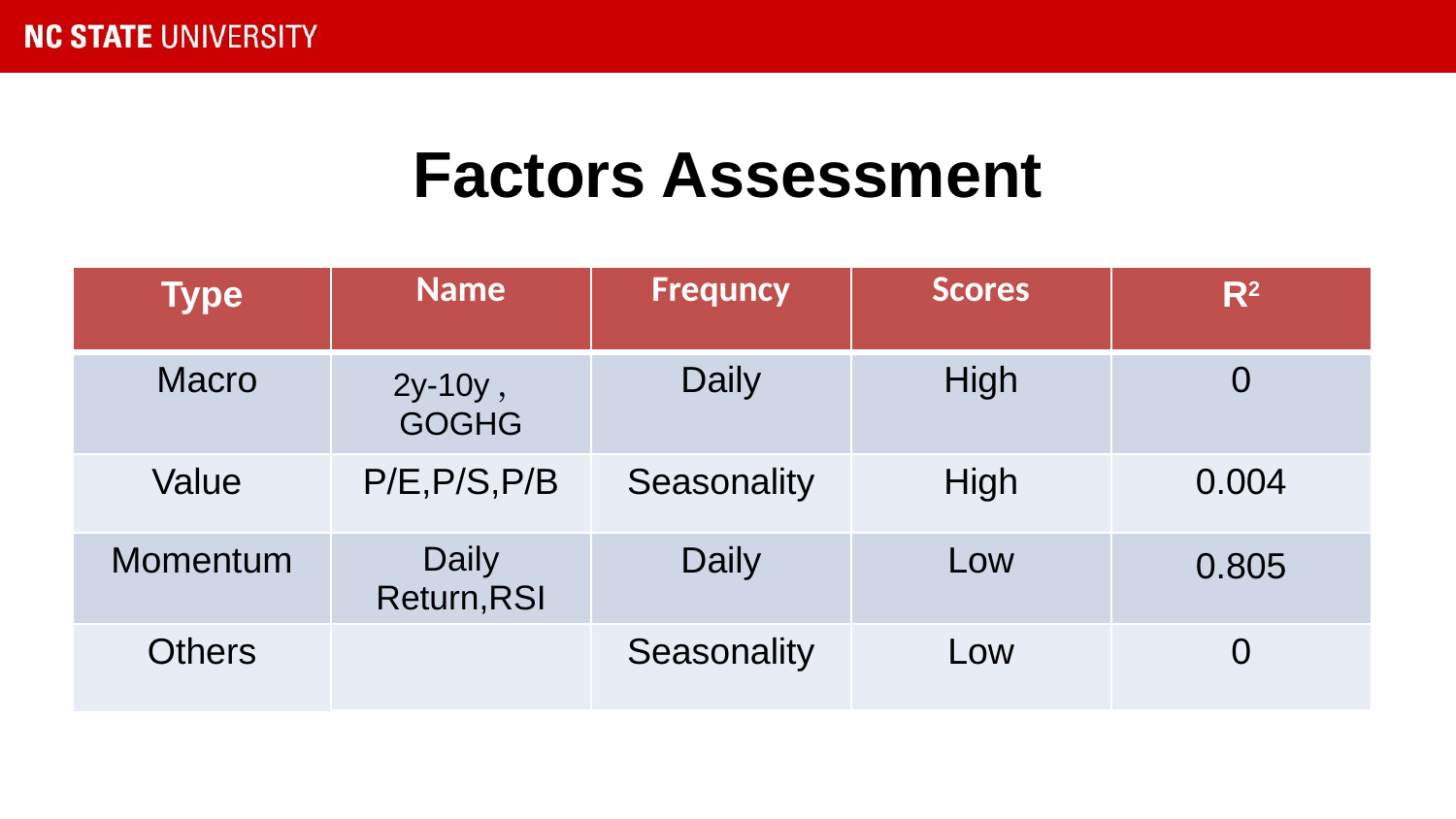

# Factors Assessment
| Type | Name | Frequncy | Scores | R2 |
| --- | --- | --- | --- | --- |
| Macro | 2y-10y， GOGHG | Daily | High | 0 |
| Value | P/E,P/S,P/B | Seasonality | High | 0.004 |
| Momentum | Daily Return,RSI | Daily | Low | 0.805 |
| Others |  | Seasonality | Low | 0 |
16